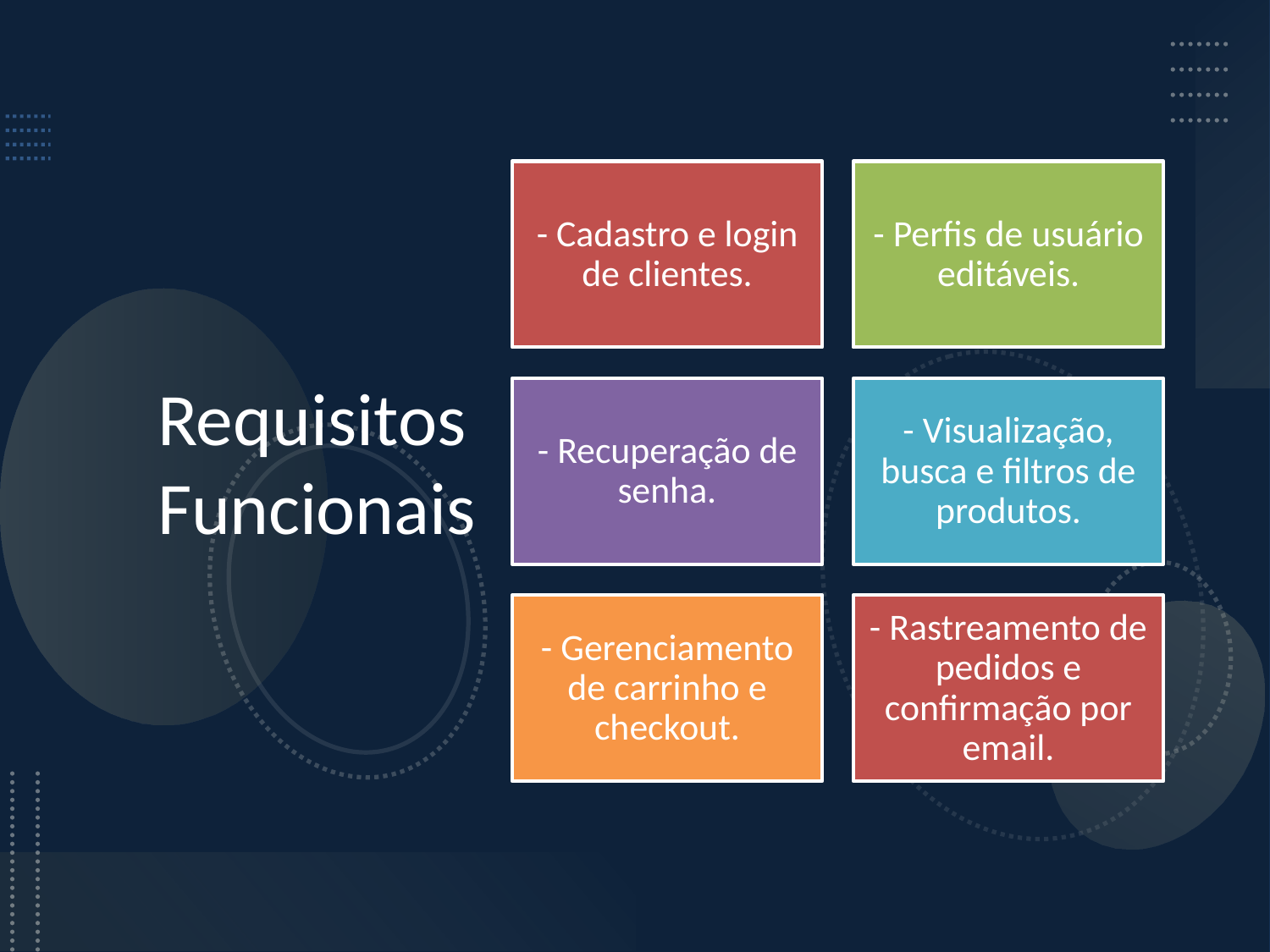

# Requisitos Funcionais
- Cadastro e login de clientes.
- Perfis de usuário editáveis.
- Recuperação de senha.
- Visualização, busca e filtros de produtos.
- Gerenciamento de carrinho e checkout.
- Rastreamento de pedidos e confirmação por email.